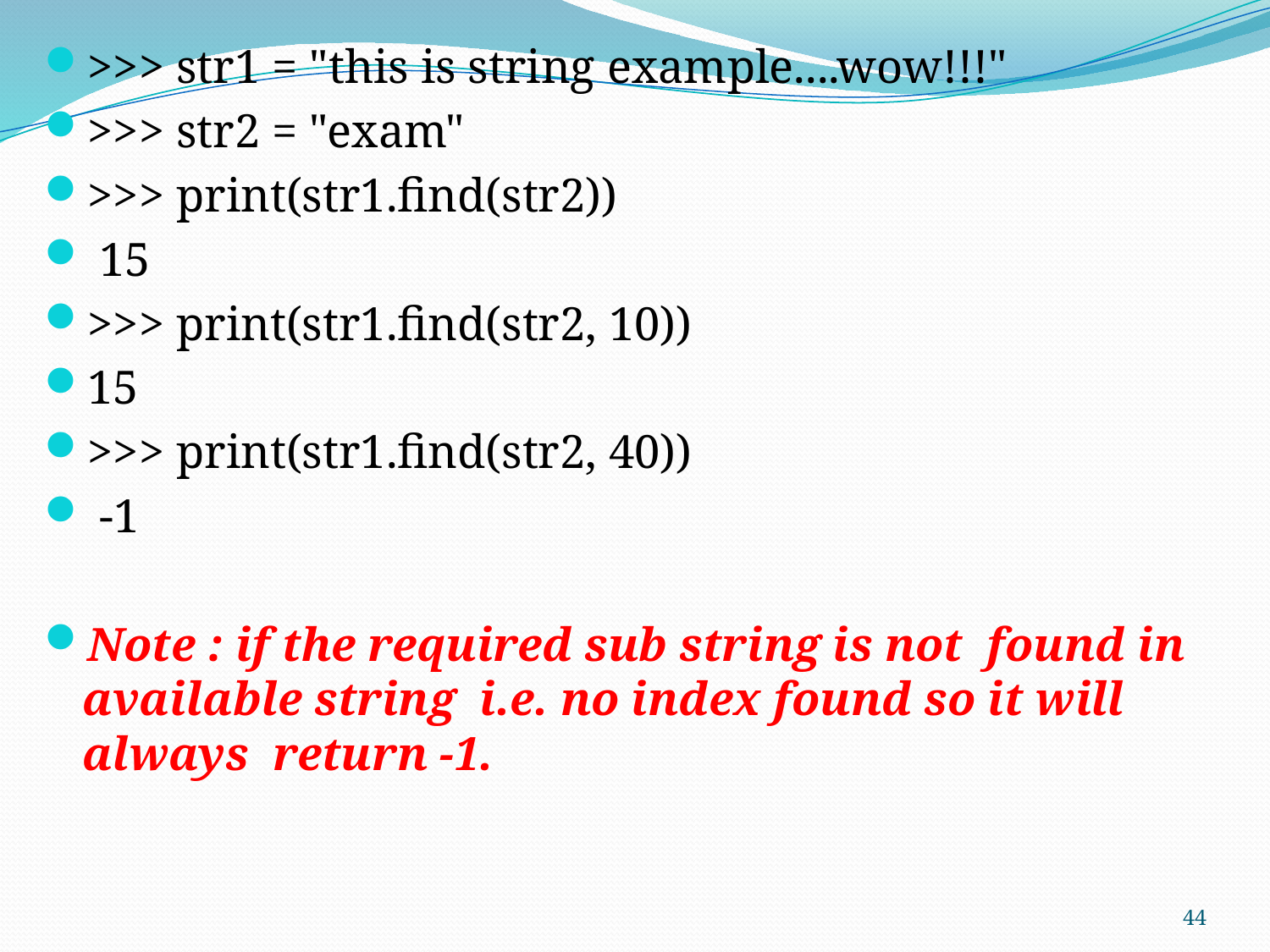

>>> str1 = "this is string example....wow!!!"
>>> str2 = "exam"
>>> print(str1.find(str2))
 15
>>> print(str1.find(str2, 10))
15
>>> print(str1.find(str2, 40))
 -1

Note : if the required sub string is not  found in available string  i.e. no index found so it will always  return -1.
44